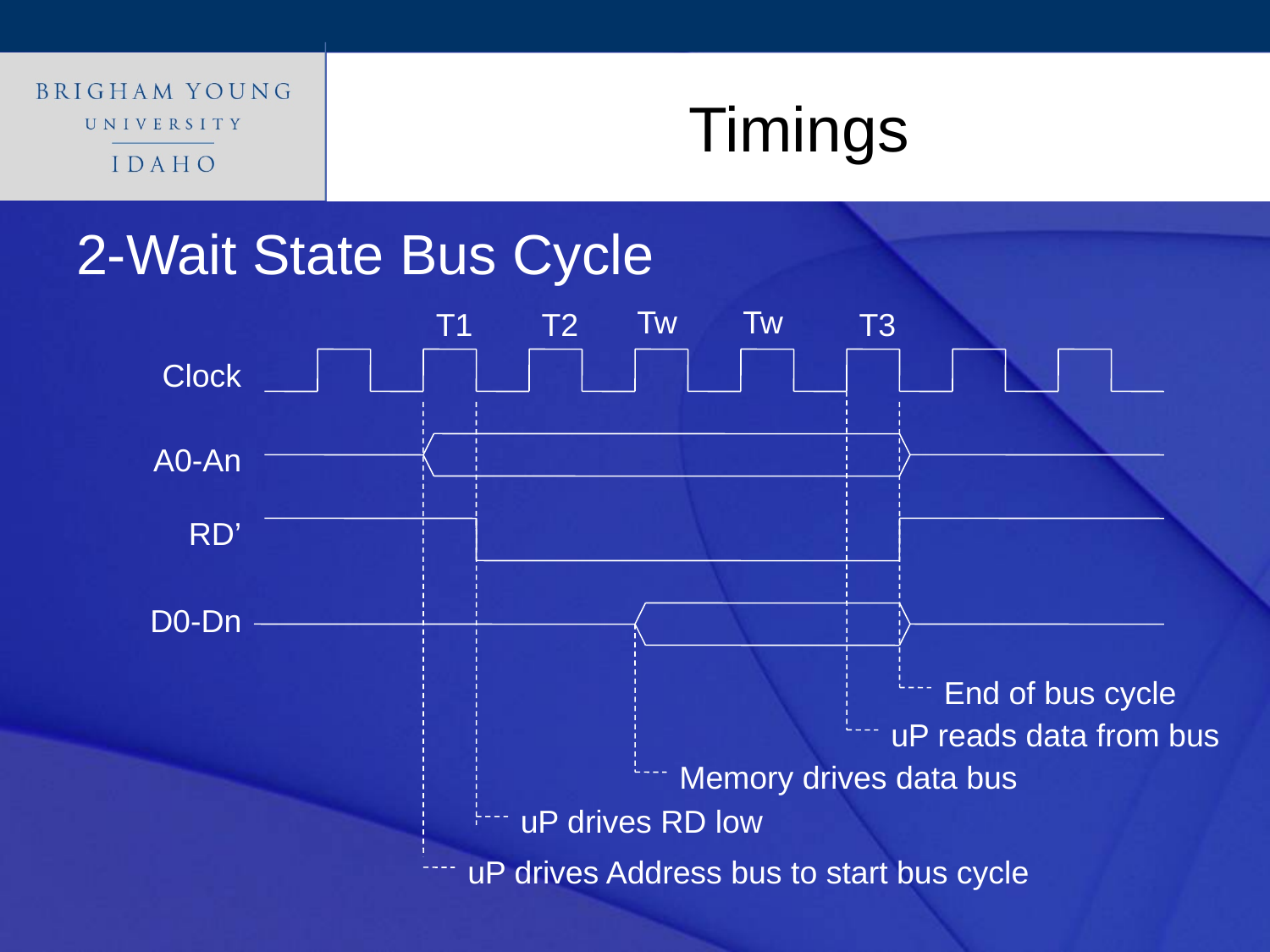

# Timings
2-Wait State Bus Cycle
Tw
Tw
T1
T2
T3
Clock

A0-An

RD’

D0-Dn

End of bus cycle

uP reads data from bus

Memory drives data bus

uP drives RD low

uP drives Address bus to start bus cycle